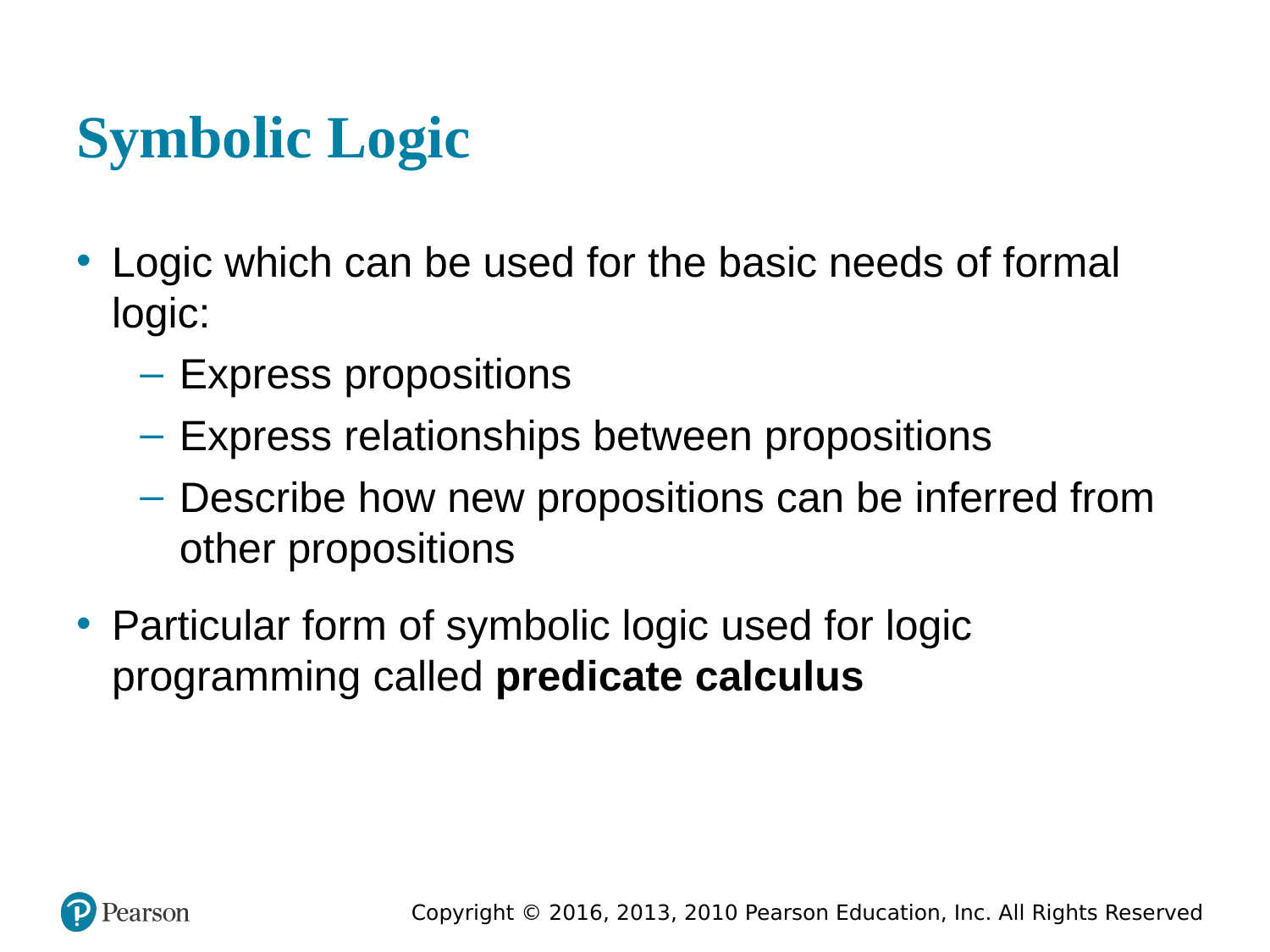

# Symbolic Logic
Logic which can be used for the basic needs of formal logic:
Express propositions
Express relationships between propositions
Describe how new propositions can be inferred from other propositions
Particular form of symbolic logic used for logic programming called predicate calculus